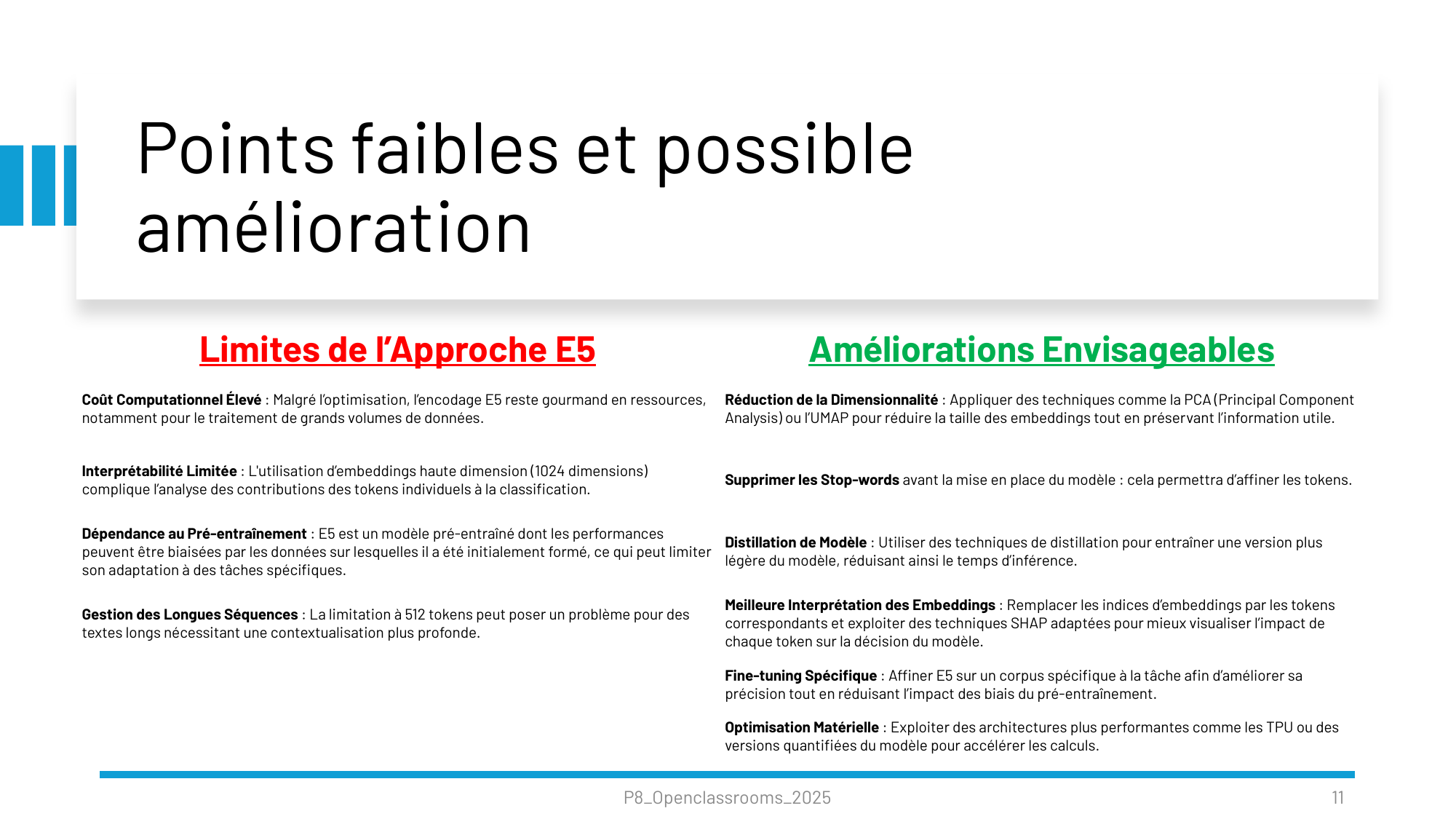

# Points faibles et possible amélioration

| Limites de l’Approche E5 | Améliorations Envisageables |
| --- | --- |
| Coût Computationnel Élevé : Malgré l’optimisation, l’encodage E5 reste gourmand en ressources, notamment pour le traitement de grands volumes de données. | Réduction de la Dimensionnalité : Appliquer des techniques comme la PCA (Principal Component Analysis) ou l’UMAP pour réduire la taille des embeddings tout en préservant l’information utile. |
| Interprétabilité Limitée : L'utilisation d’embeddings haute dimension (1024 dimensions) complique l’analyse des contributions des tokens individuels à la classification. | Supprimer les Stop-words avant la mise en place du modèle : cela permettra d’affiner les tokens. |
| Dépendance au Pré-entraînement : E5 est un modèle pré-entraîné dont les performances peuvent être biaisées par les données sur lesquelles il a été initialement formé, ce qui peut limiter son adaptation à des tâches spécifiques. | Distillation de Modèle : Utiliser des techniques de distillation pour entraîner une version plus légère du modèle, réduisant ainsi le temps d’inférence. |
| Gestion des Longues Séquences : La limitation à 512 tokens peut poser un problème pour des textes longs nécessitant une contextualisation plus profonde. | Meilleure Interprétation des Embeddings : Remplacer les indices d’embeddings par les tokens correspondants et exploiter des techniques SHAP adaptées pour mieux visualiser l’impact de chaque token sur la décision du modèle. |
|  | Fine-tuning Spécifique : Affiner E5 sur un corpus spécifique à la tâche afin d’améliorer sa précision tout en réduisant l’impact des biais du pré-entraînement. |
|  | Optimisation Matérielle : Exploiter des architectures plus performantes comme les TPU ou des versions quantifiées du modèle pour accélérer les calculs. |
P8_Openclassrooms_2025
11